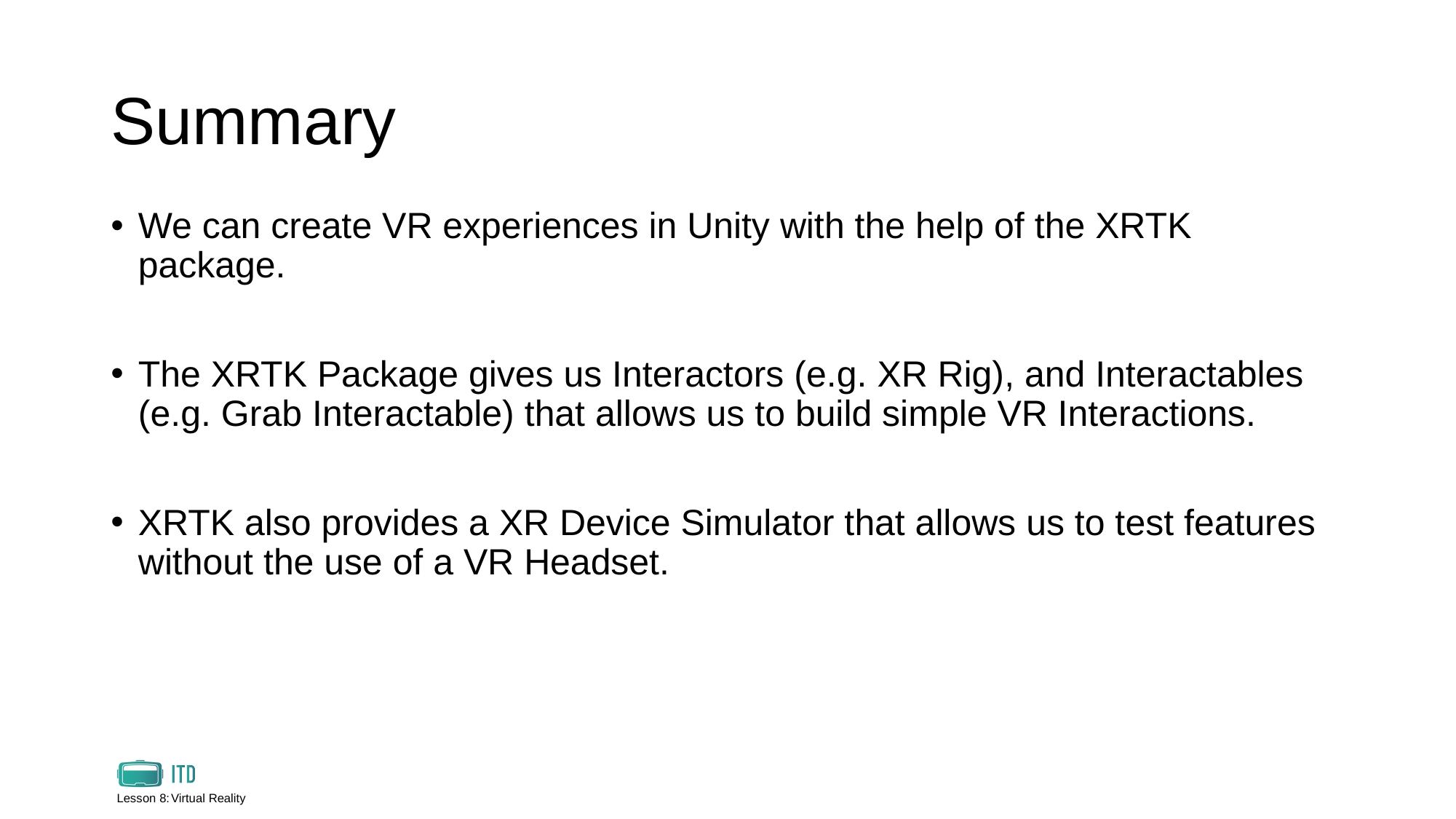

# Summary
We can create VR experiences in Unity with the help of the XRTK package.

The XRTK Package gives us Interactors (e.g. XR Rig), and Interactables (e.g. Grab Interactable) that allows us to build simple VR Interactions.

XRTK also provides a XR Device Simulator that allows us to test features without the use of a VR Headset.